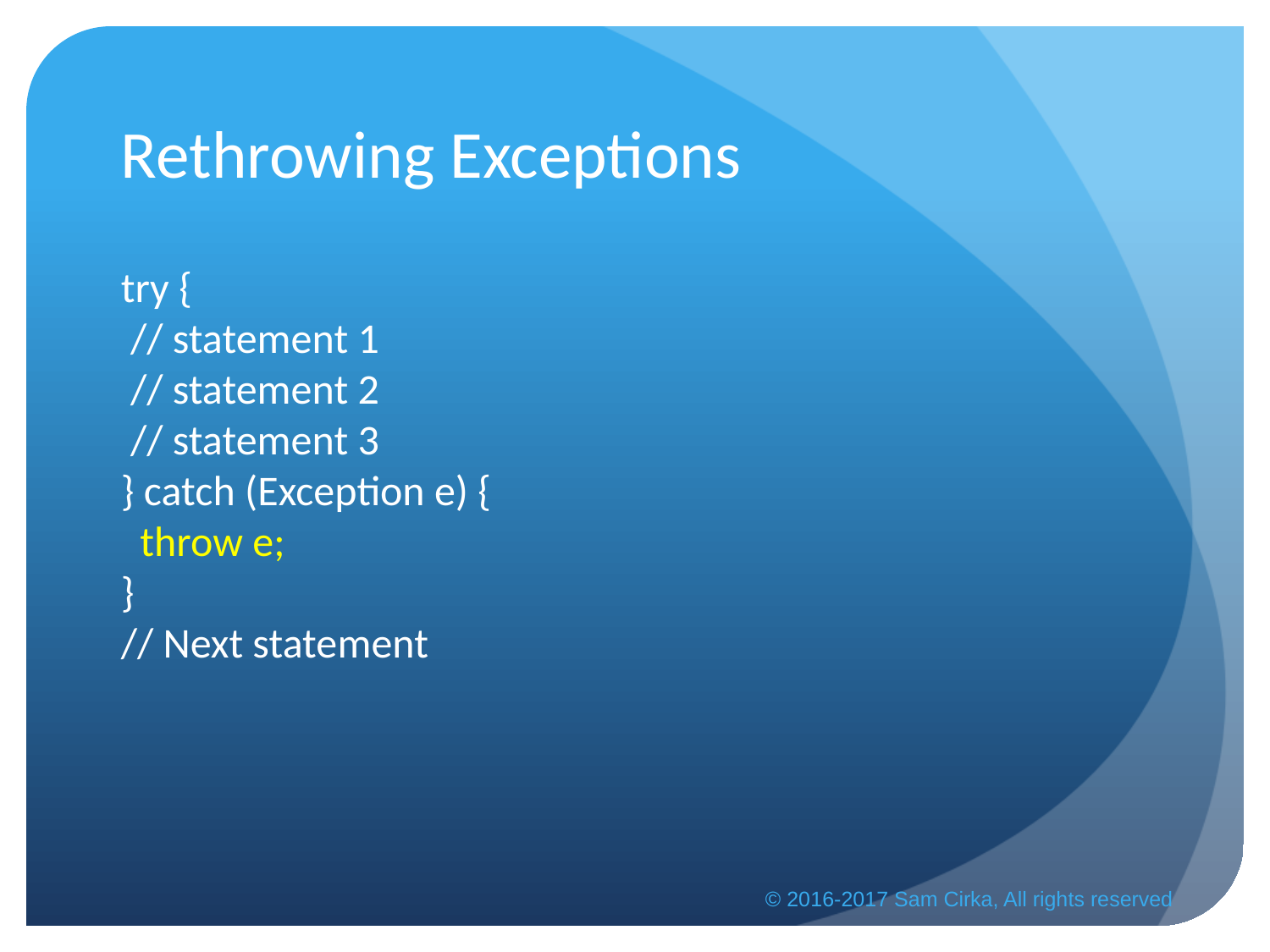

# Rethrowing Exceptions
try {
 // statement 1
 // statement 2
 // statement 3
} catch (Exception e) {
  throw e;
}
// Next statement
© 2016-2017 Sam Cirka, All rights reserved